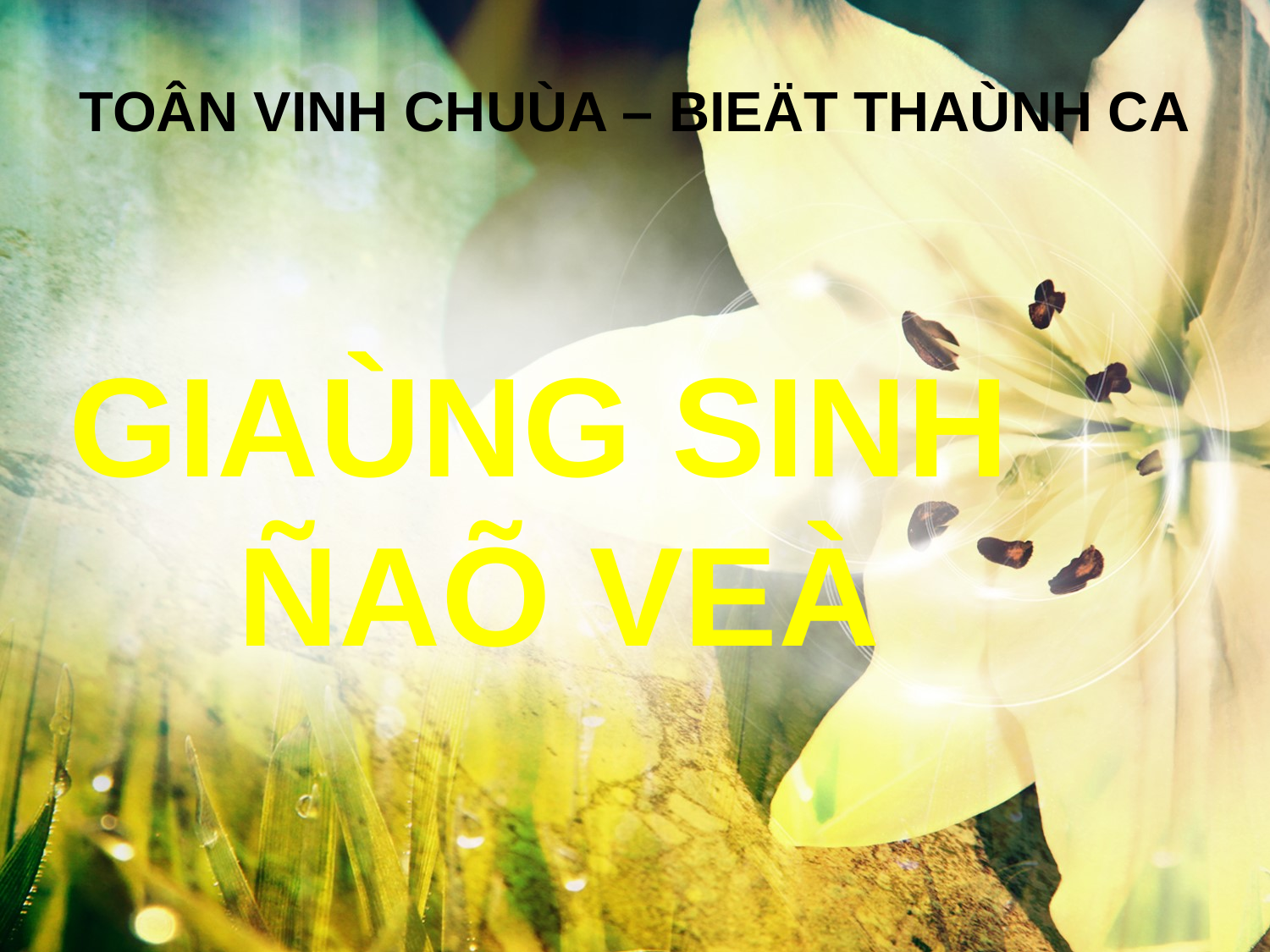

TOÂN VINH CHUÙA – BIEÄT THAÙNH CA
GIAÙNG SINH
ÑAÕ VEÀ